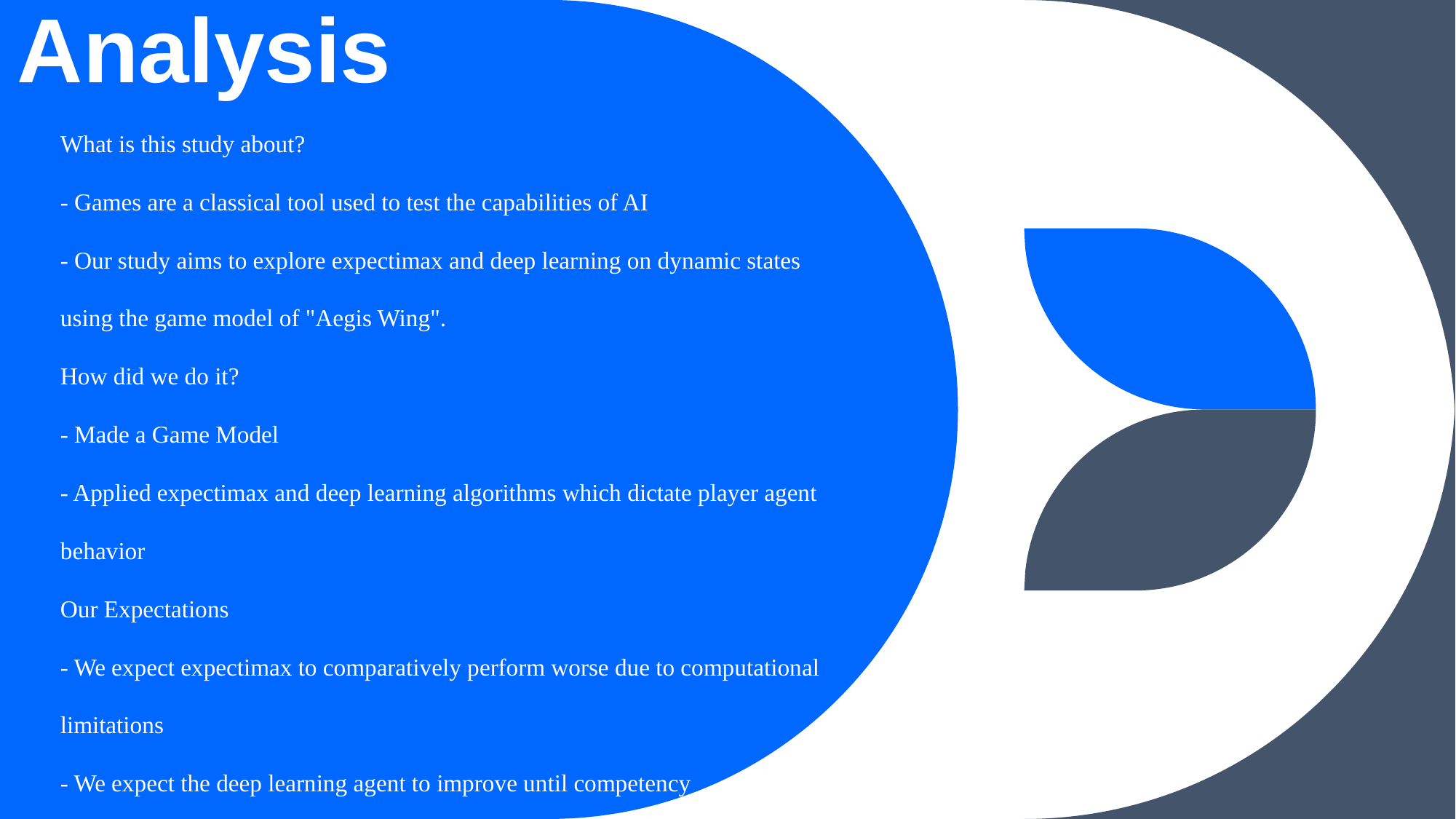

# Analysis
What is this study about?
- Games are a classical tool used to test the capabilities of AI
- Our study aims to explore expectimax and deep learning on dynamic states using the game model of "Aegis Wing".
How did we do it?
- Made a Game Model
- Applied expectimax and deep learning algorithms which dictate player agent behavior
Our Expectations
- We expect expectimax to comparatively perform worse due to computational limitations
- We expect the deep learning agent to improve until competency